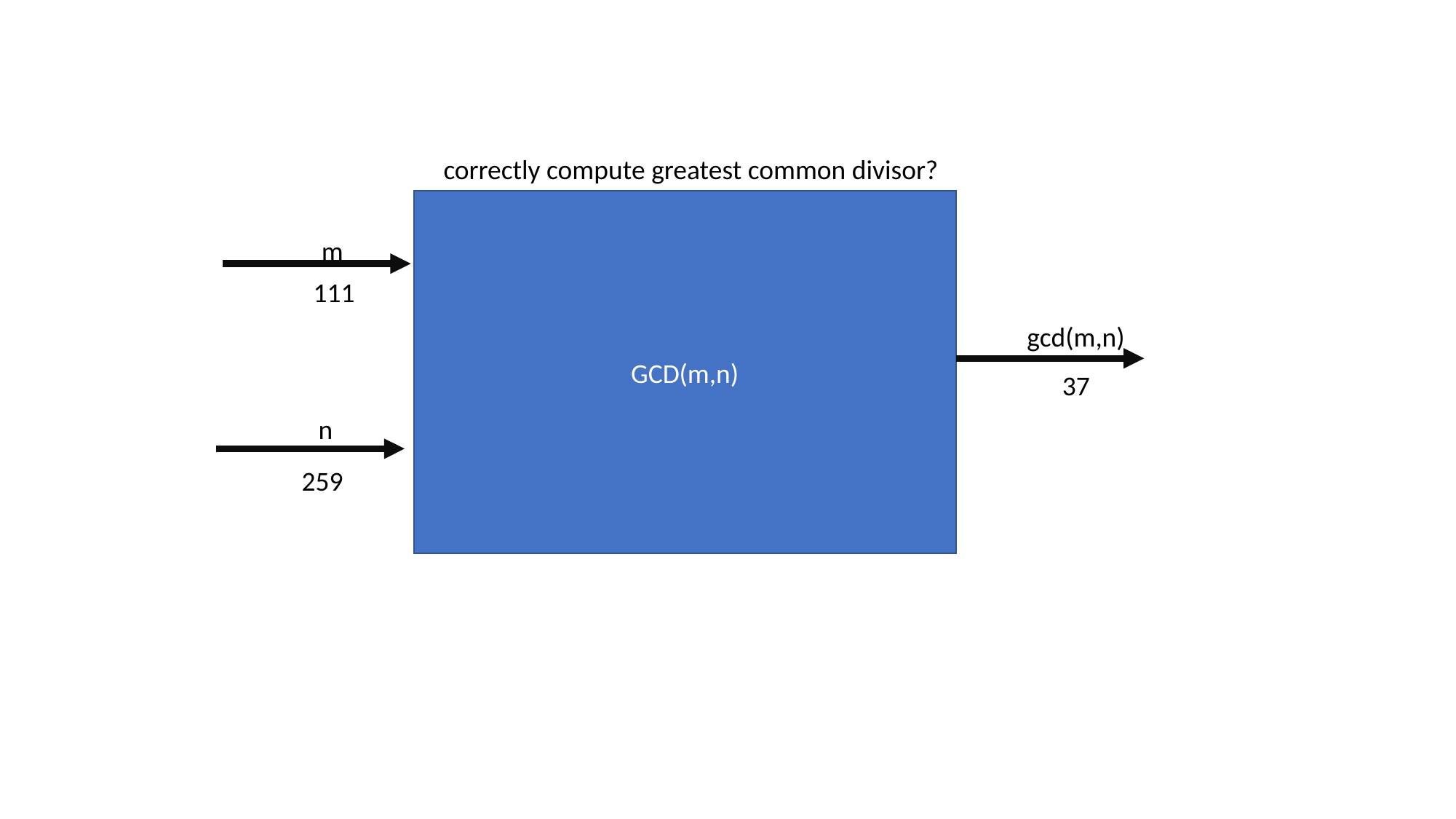

correctly compute greatest common divisor?
GCD(m,n)
m
111
gcd(m,n)
37
n

259